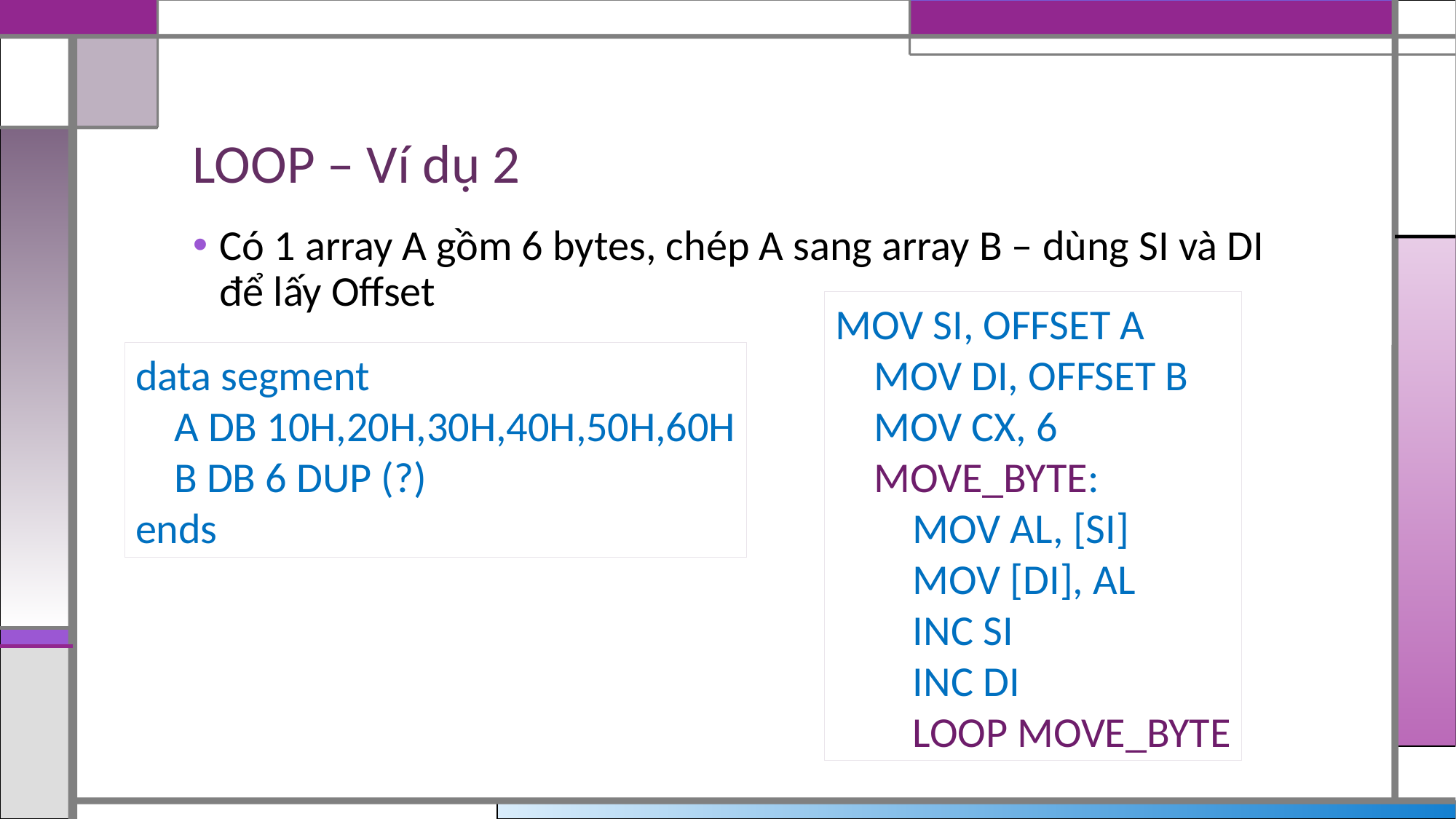

# LOOP – Ví dụ 2
Có 1 array A gồm 6 bytes, chép A sang array B – dùng SI và DI để lấy Offset
MOV SI, OFFSET A
    MOV DI, OFFSET B
    MOV CX, 6
    MOVE_BYTE:
        MOV AL, [SI]
        MOV [DI], AL
        INC SI
        INC DI
        LOOP MOVE_BYTE
data segment
    A DB 10H,20H,30H,40H,50H,60H
    B DB 6 DUP (?)
ends